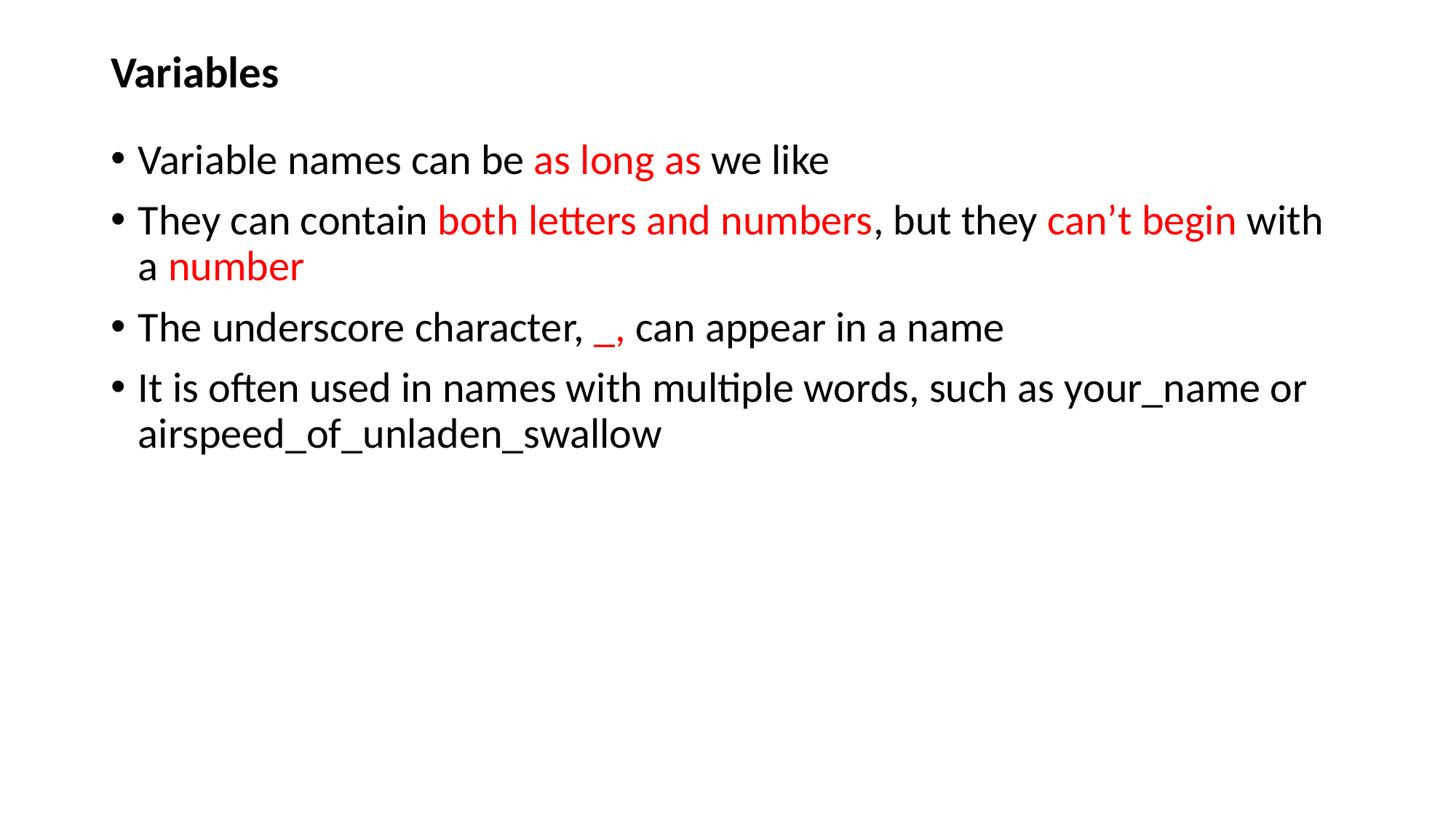

# Variables
Variable names can be as long as we like
They can contain both letters and numbers, but they can’t begin with a number
The underscore character, _, can appear in a name
It is often used in names with multiple words, such as your_name or airspeed_of_unladen_swallow